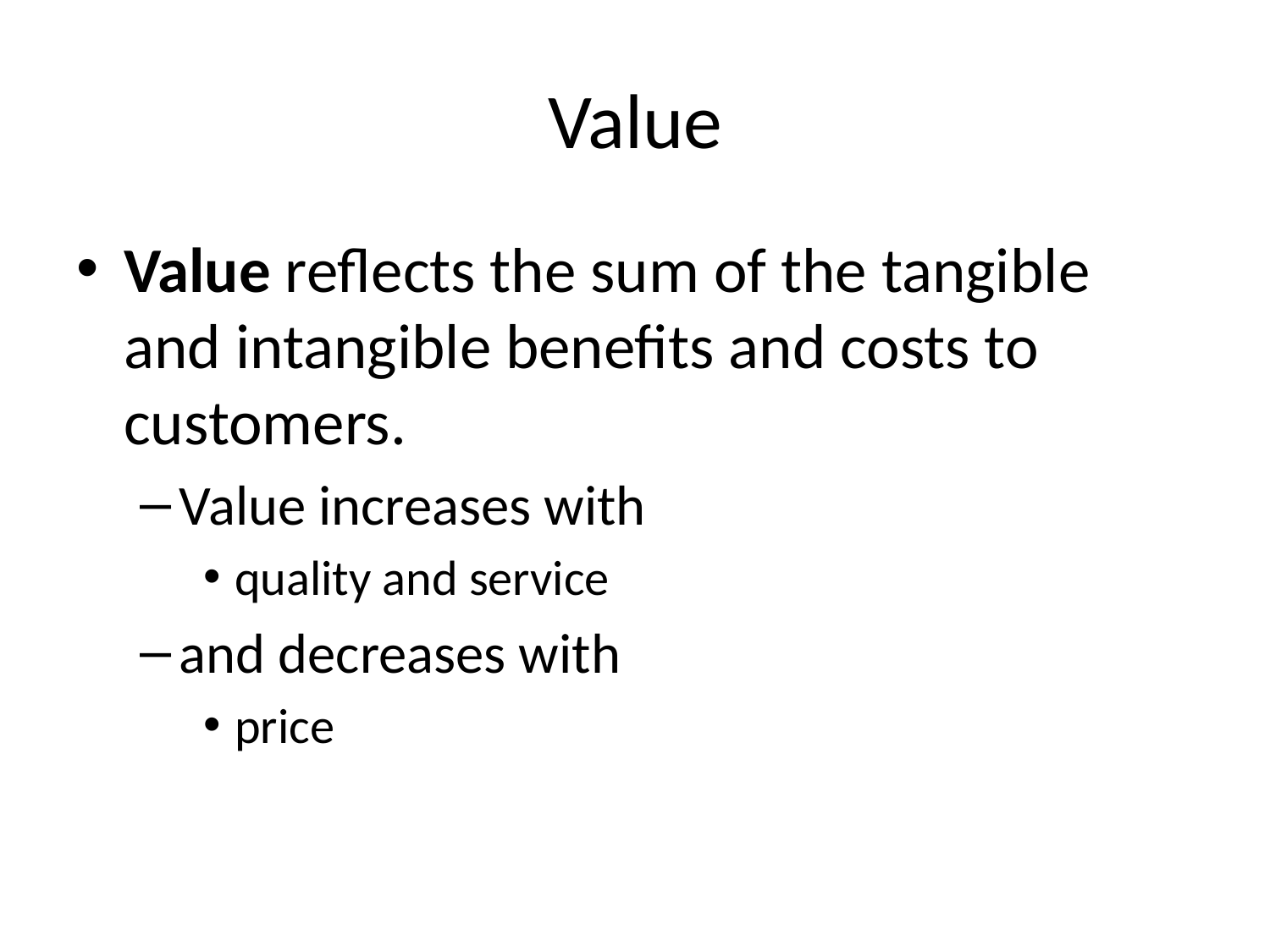

# Value
Value reflects the sum of the tangible and intangible benefits and costs to customers.
Value increases with
quality and service
and decreases with
price